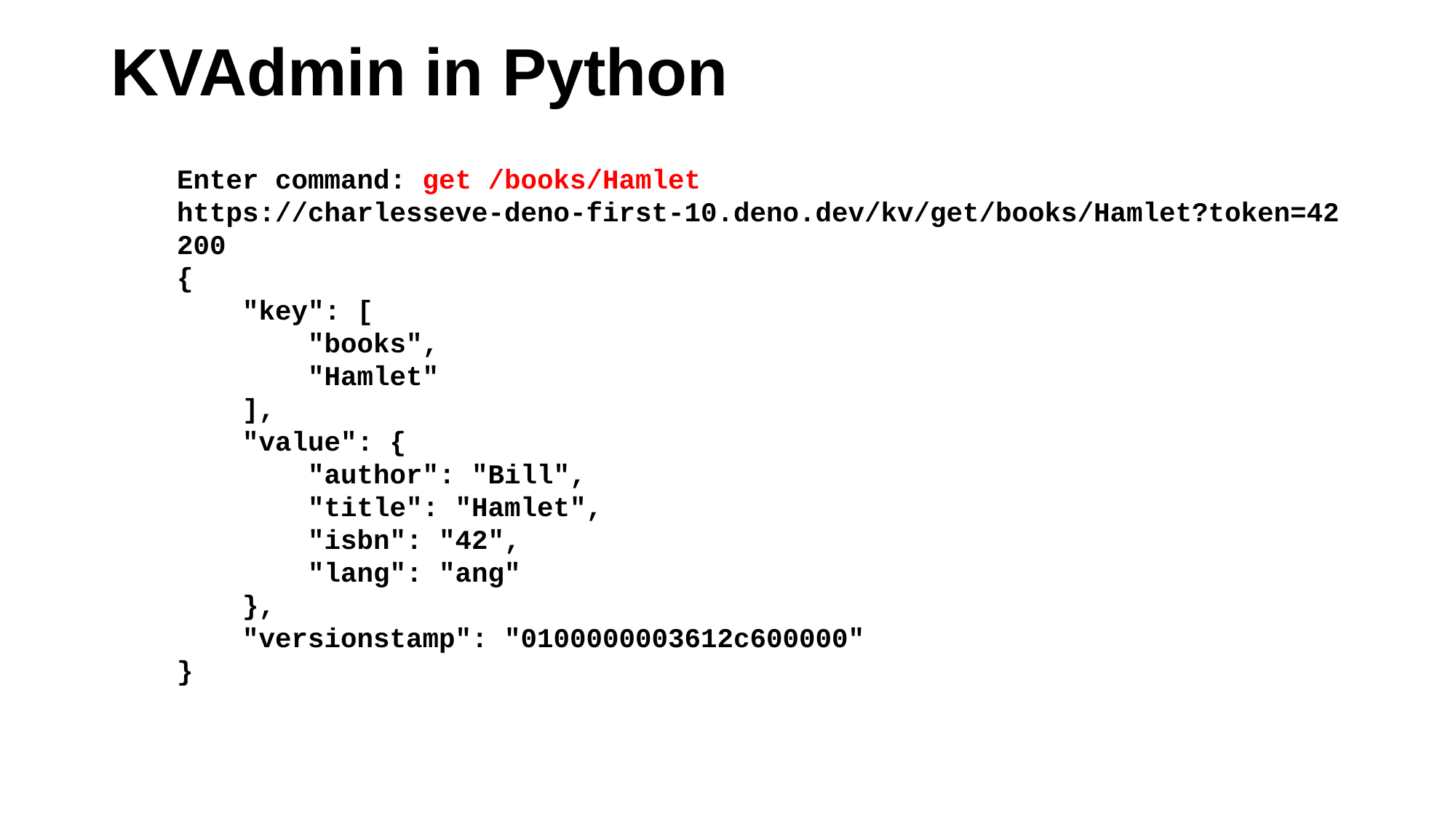

# KVAdmin in Python
Enter command: get /books/Hamlet
https://charlesseve-deno-first-10.deno.dev/kv/get/books/Hamlet?token=42
200
{
    "key": [
        "books",
        "Hamlet"
    ],
    "value": {
        "author": "Bill",
        "title": "Hamlet",
        "isbn": "42",
        "lang": "ang"
    },
    "versionstamp": "0100000003612c600000"
}